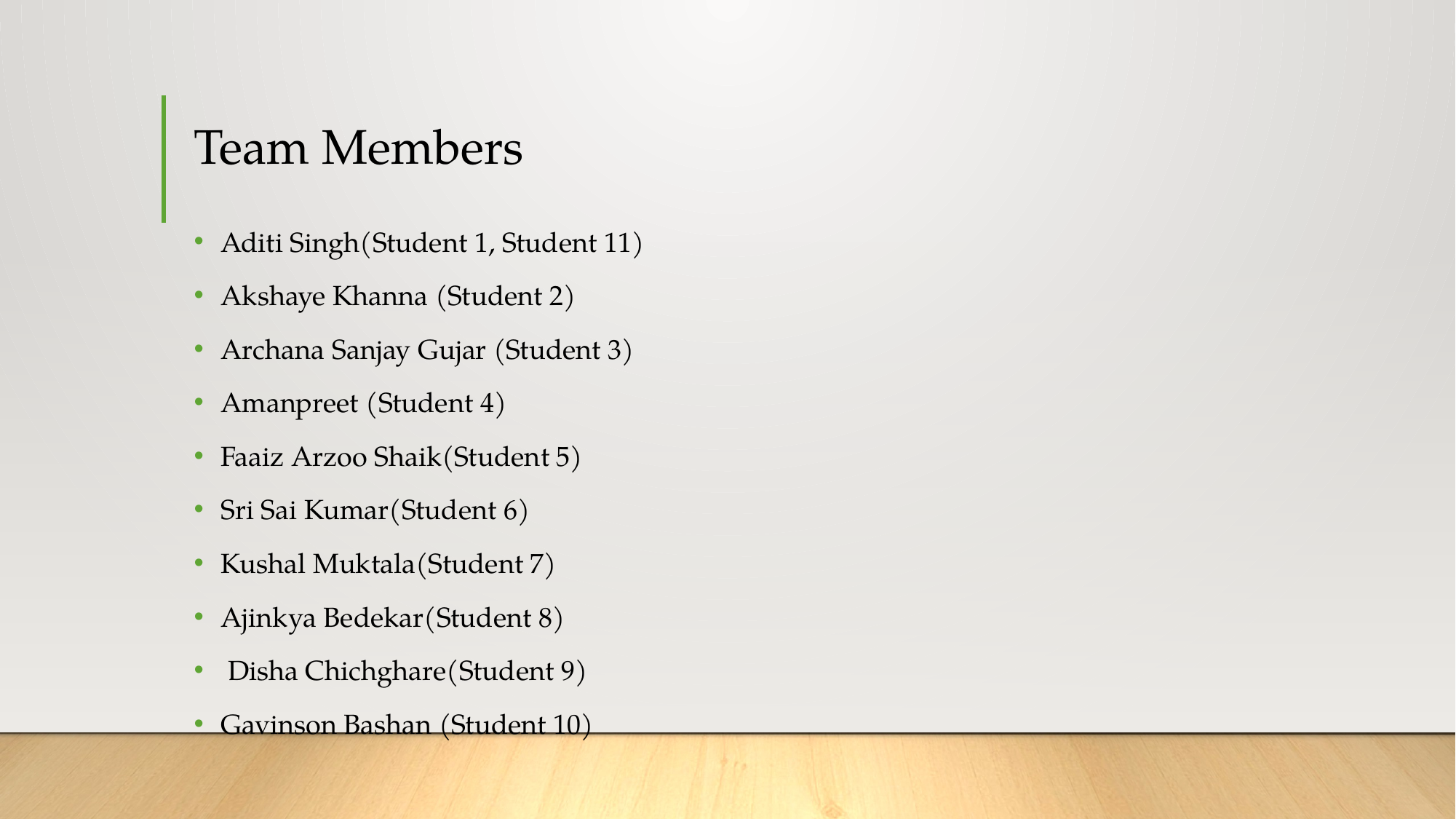

# Team Members
Aditi Singh(Student 1, Student 11)
Akshaye Khanna (Student 2)
Archana Sanjay Gujar (Student 3)
Amanpreet (Student 4)
Faaiz Arzoo Shaik(Student 5)
Sri Sai Kumar(Student 6)
Kushal Muktala(Student 7)
Ajinkya Bedekar(Student 8)
 Disha Chichghare(Student 9)
Gavinson Bashan (Student 10)